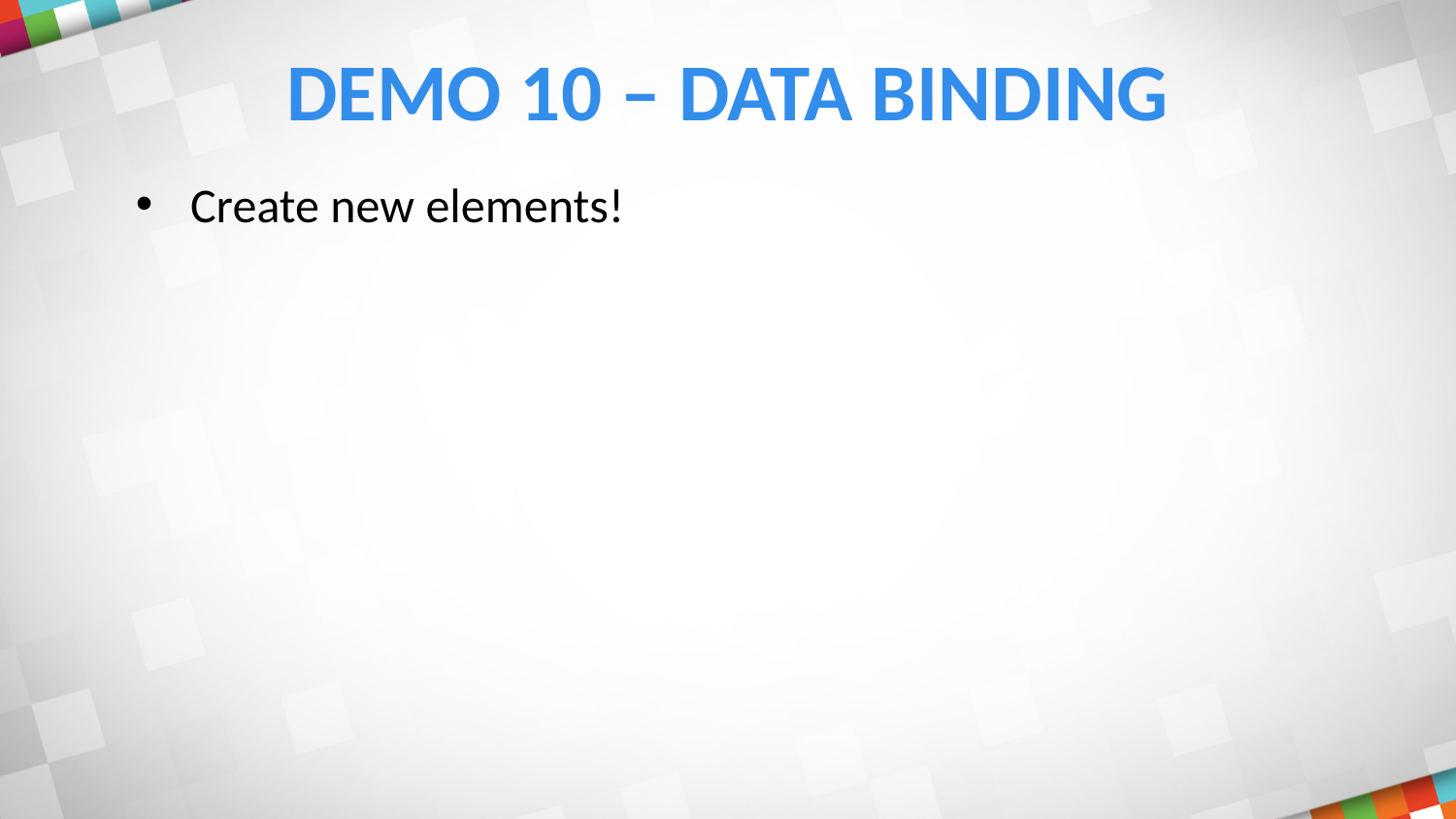

# Demo 10 – Data binding
Create new elements!